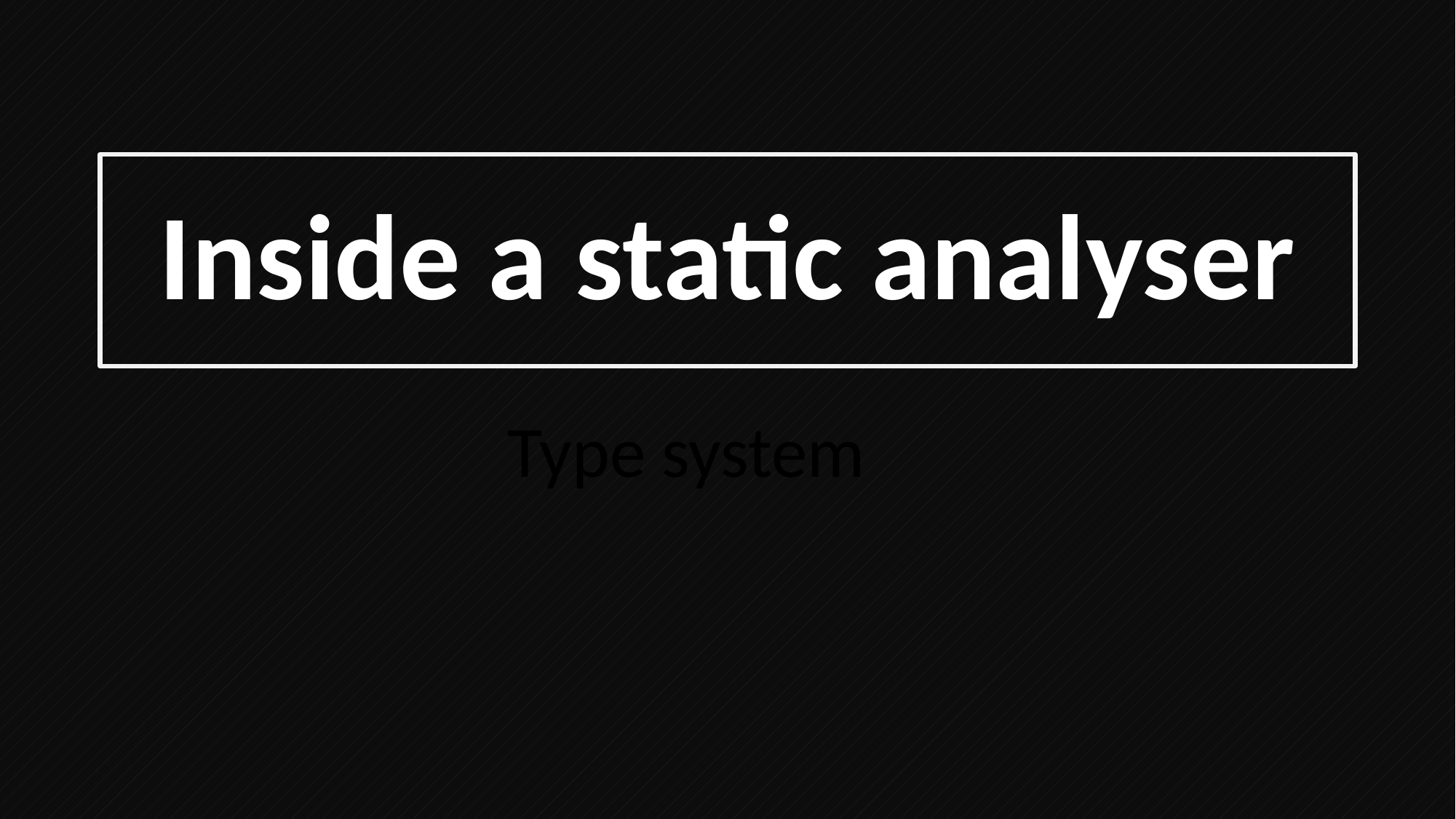

# Inside a static analyser
Type system